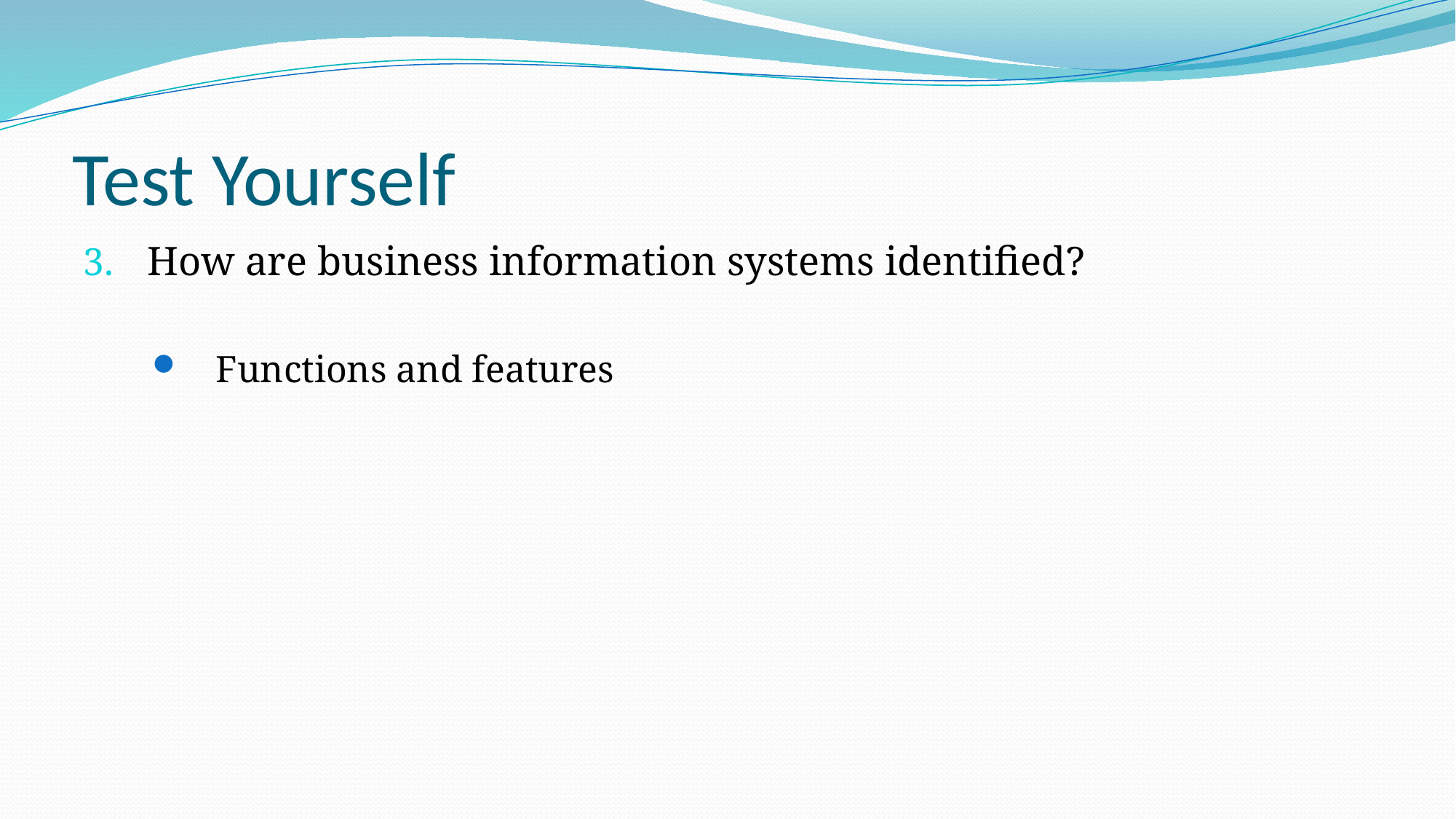

# Test Yourself
How are business information systems identified?

Functions and features